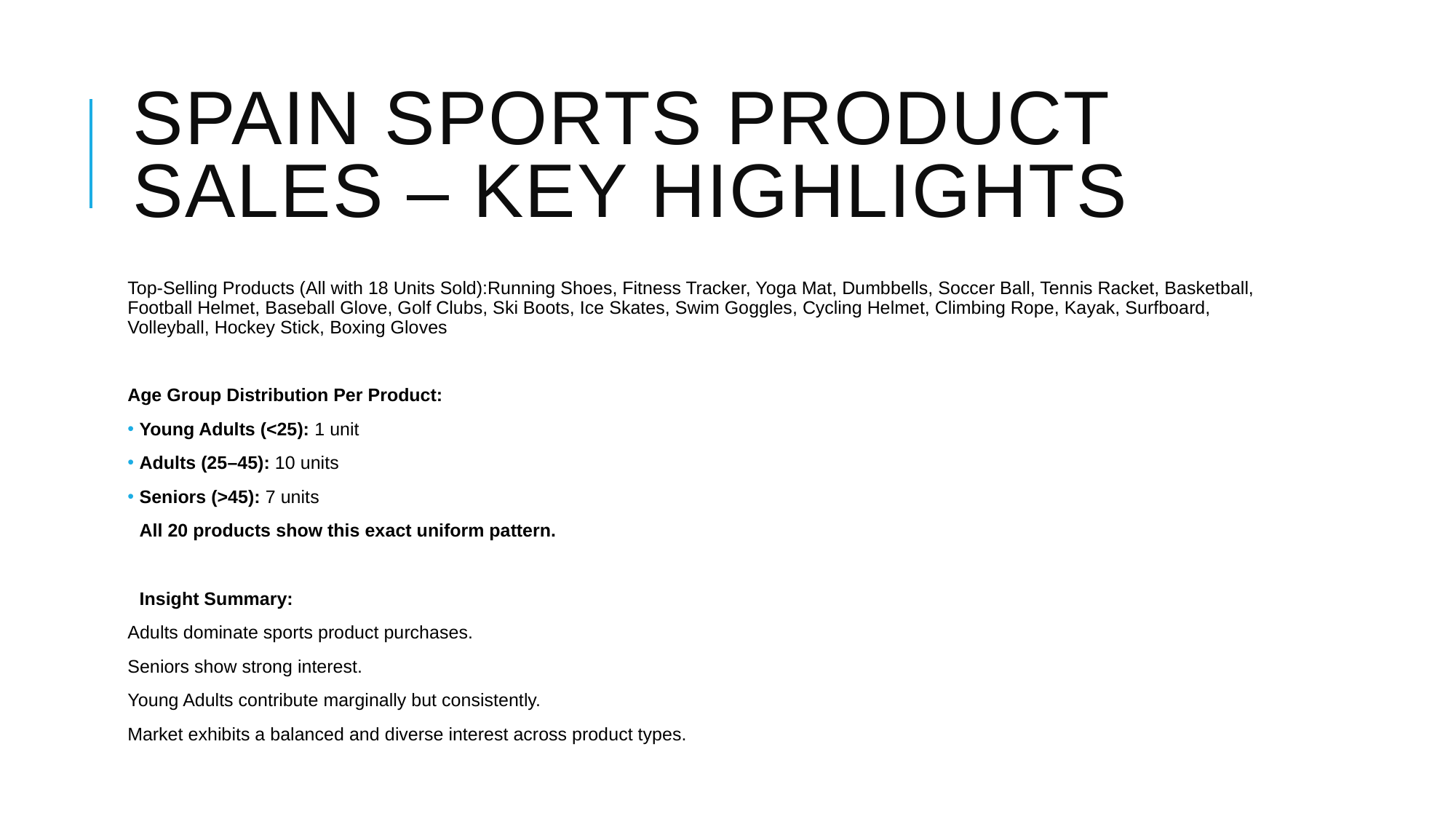

# Spain Sports Product Sales – Key Highlights
Top-Selling Products (All with 18 Units Sold):Running Shoes, Fitness Tracker, Yoga Mat, Dumbbells, Soccer Ball, Tennis Racket, Basketball, Football Helmet, Baseball Glove, Golf Clubs, Ski Boots, Ice Skates, Swim Goggles, Cycling Helmet, Climbing Rope, Kayak, Surfboard, Volleyball, Hockey Stick, Boxing Gloves

Age Group Distribution Per Product:
Young Adults (<25): 1 unit
Adults (25–45): 10 units
Seniors (>45): 7 units
All 20 products show this exact uniform pattern.

Insight Summary:
Adults dominate sports product purchases.
Seniors show strong interest.
Young Adults contribute marginally but consistently.
Market exhibits a balanced and diverse interest across product types.